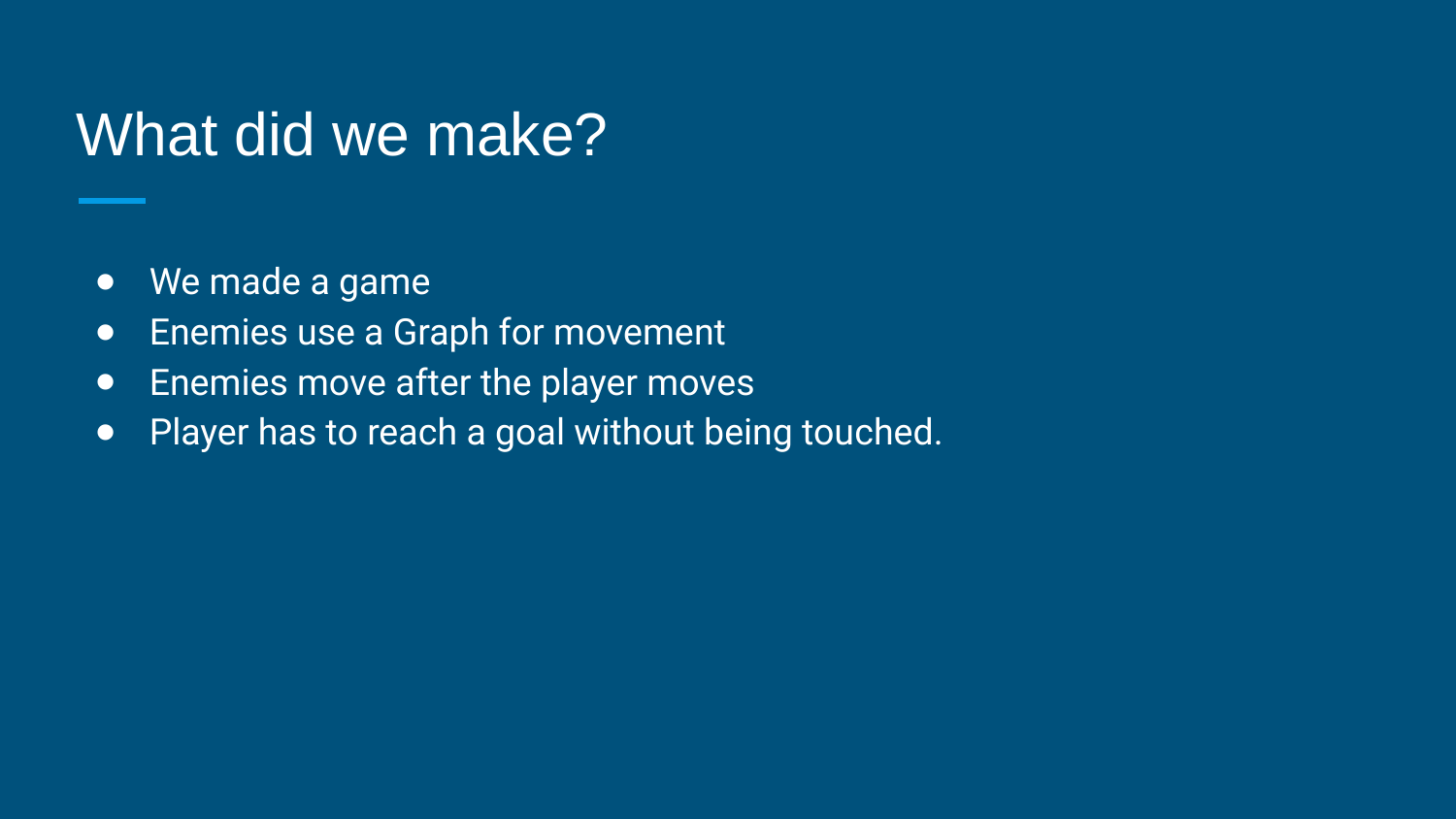

# What did we make?
We made a game
Enemies use a Graph for movement
Enemies move after the player moves
Player has to reach a goal without being touched.